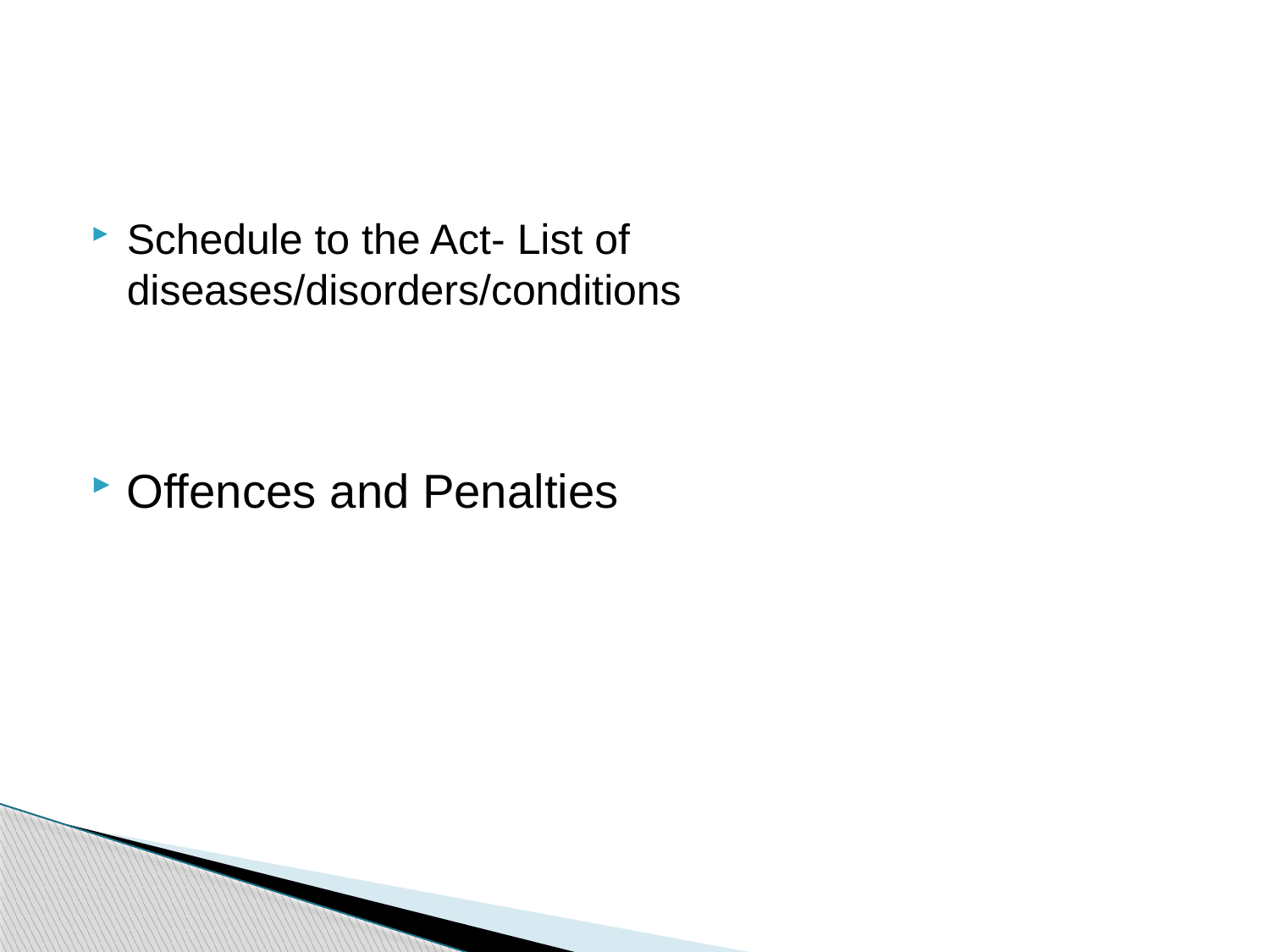

#
Schedule to the Act- List of diseases/disorders/conditions

Offences and Penalties